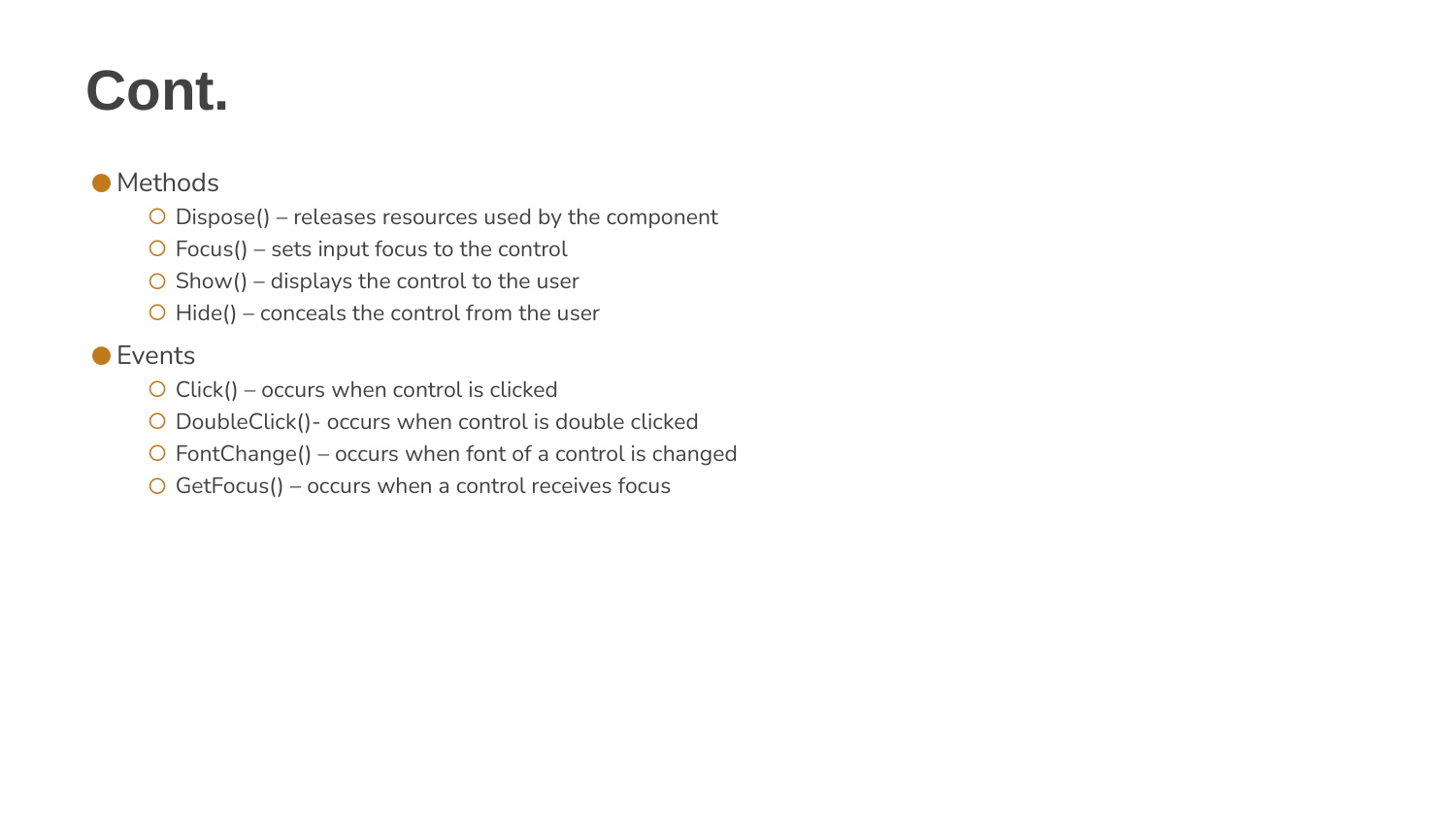

# Cont.
Methods
Dispose() – releases resources used by the component
Focus() – sets input focus to the control
Show() – displays the control to the user
Hide() – conceals the control from the user
Events
Click() – occurs when control is clicked
DoubleClick()- occurs when control is double clicked
FontChange() – occurs when font of a control is changed
GetFocus() – occurs when a control receives focus